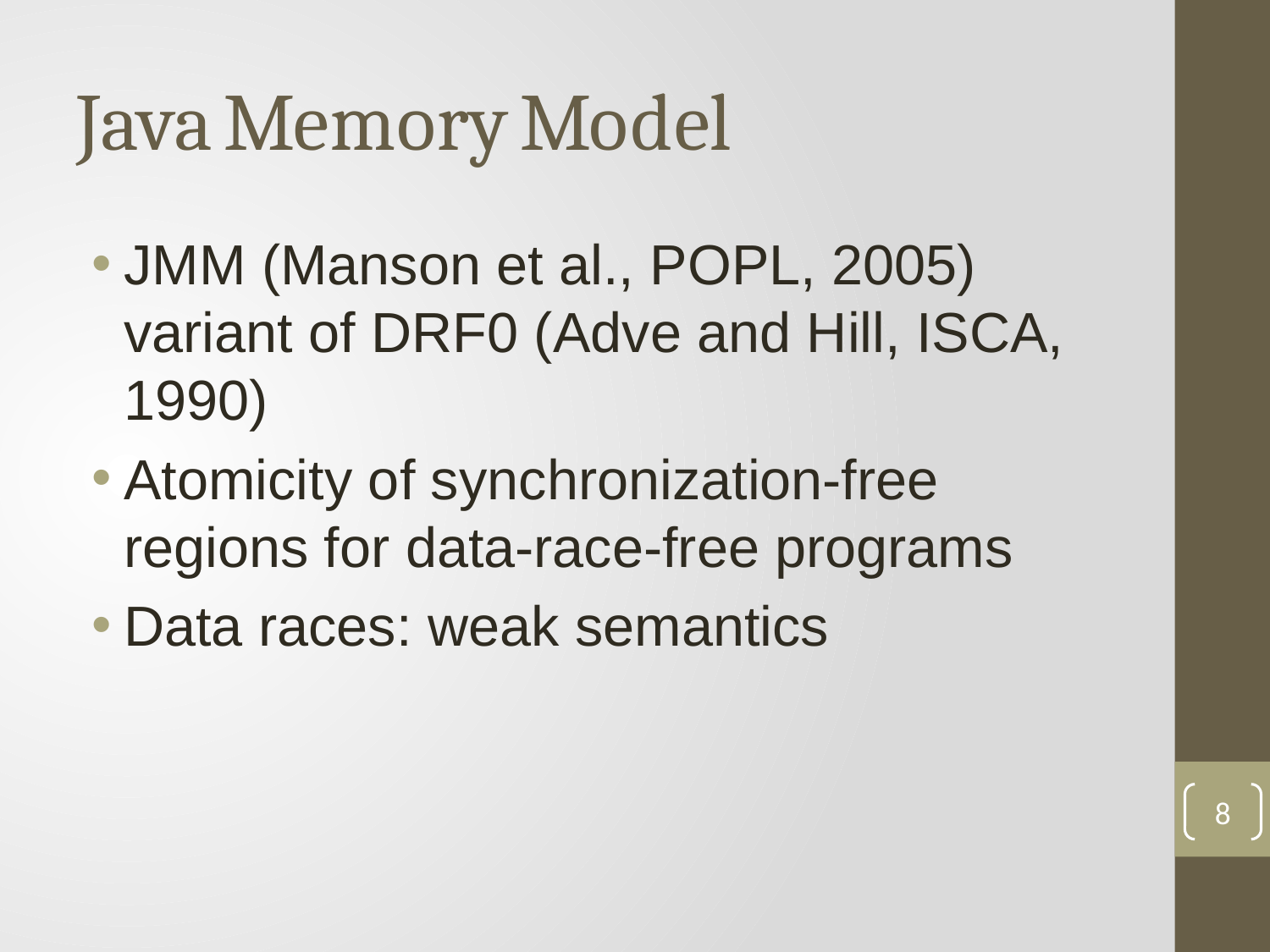

# Java Memory Model
JMM (Manson et al., POPL, 2005) variant of DRF0 (Adve and Hill, ISCA, 1990)
Atomicity of synchronization-free regions for data-race-free programs
Data races: weak semantics

8